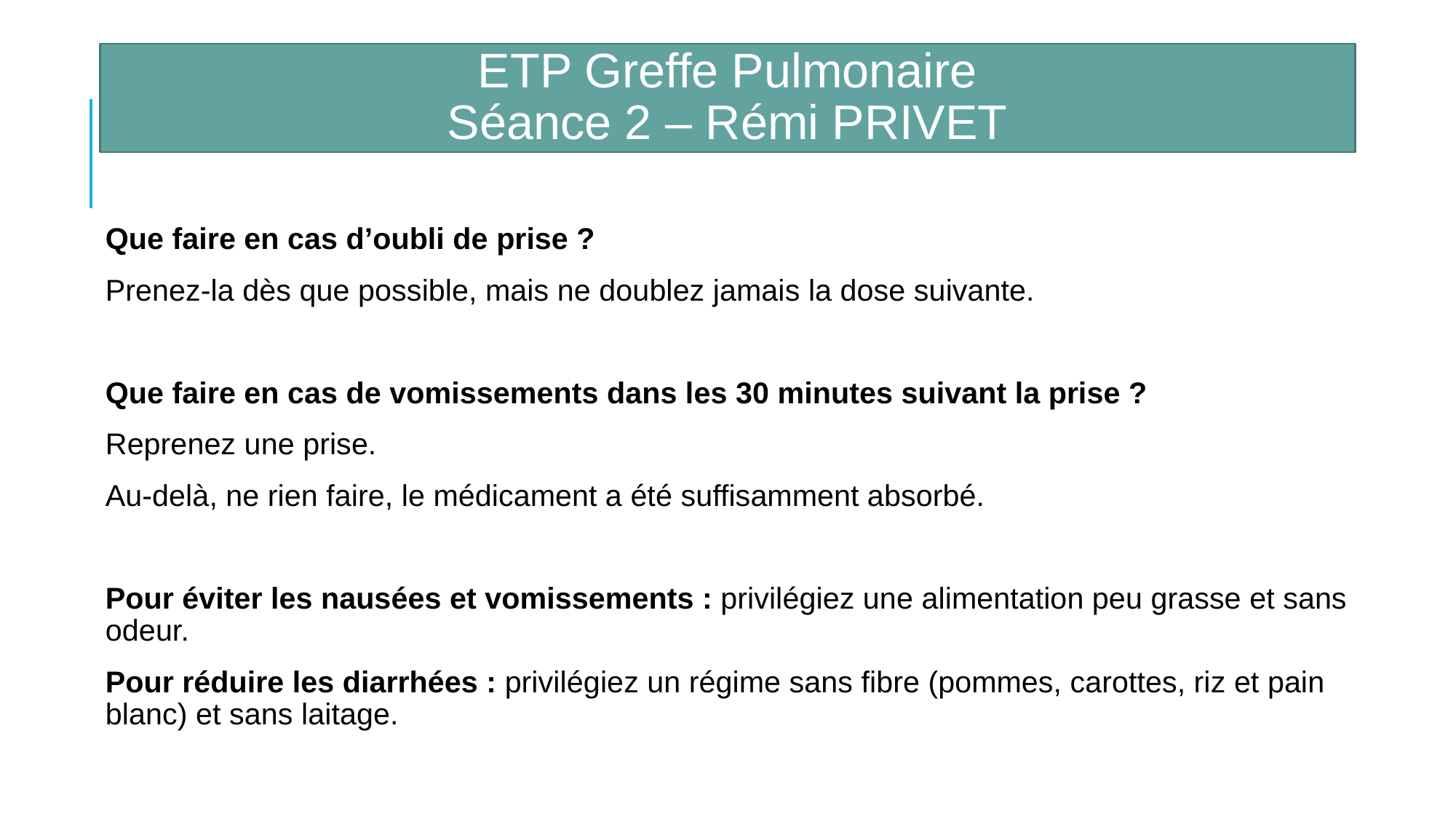

ETP Greffe Pulmonaire
Séance 2 – Rémi PRIVET
Que faire en cas d’oubli de prise ?
Prenez-la dès que possible, mais ne doublez jamais la dose suivante.

Que faire en cas de vomissements dans les 30 minutes suivant la prise ?
Reprenez une prise.
Au-delà, ne rien faire, le médicament a été suffisamment absorbé.

Pour éviter les nausées et vomissements : privilégiez une alimentation peu grasse et sans odeur.
Pour réduire les diarrhées : privilégiez un régime sans fibre (pommes, carottes, riz et pain blanc) et sans laitage.